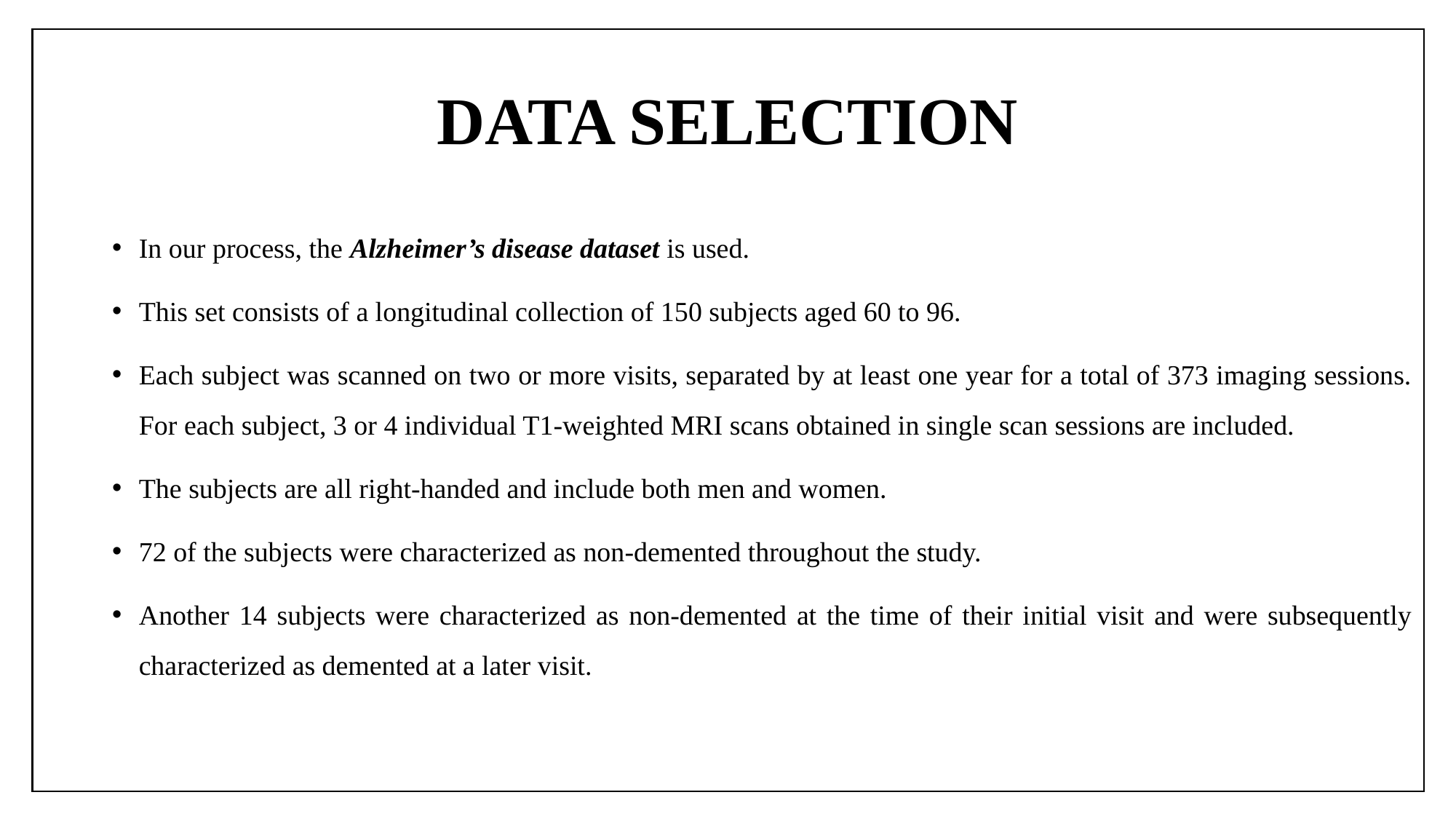

# DATA SELECTION
In our process, the Alzheimer’s disease dataset is used.
This set consists of a longitudinal collection of 150 subjects aged 60 to 96.
Each subject was scanned on two or more visits, separated by at least one year for a total of 373 imaging sessions. For each subject, 3 or 4 individual T1-weighted MRI scans obtained in single scan sessions are included.
The subjects are all right-handed and include both men and women.
72 of the subjects were characterized as non-demented throughout the study.
Another 14 subjects were characterized as non-demented at the time of their initial visit and were subsequently characterized as demented at a later visit.